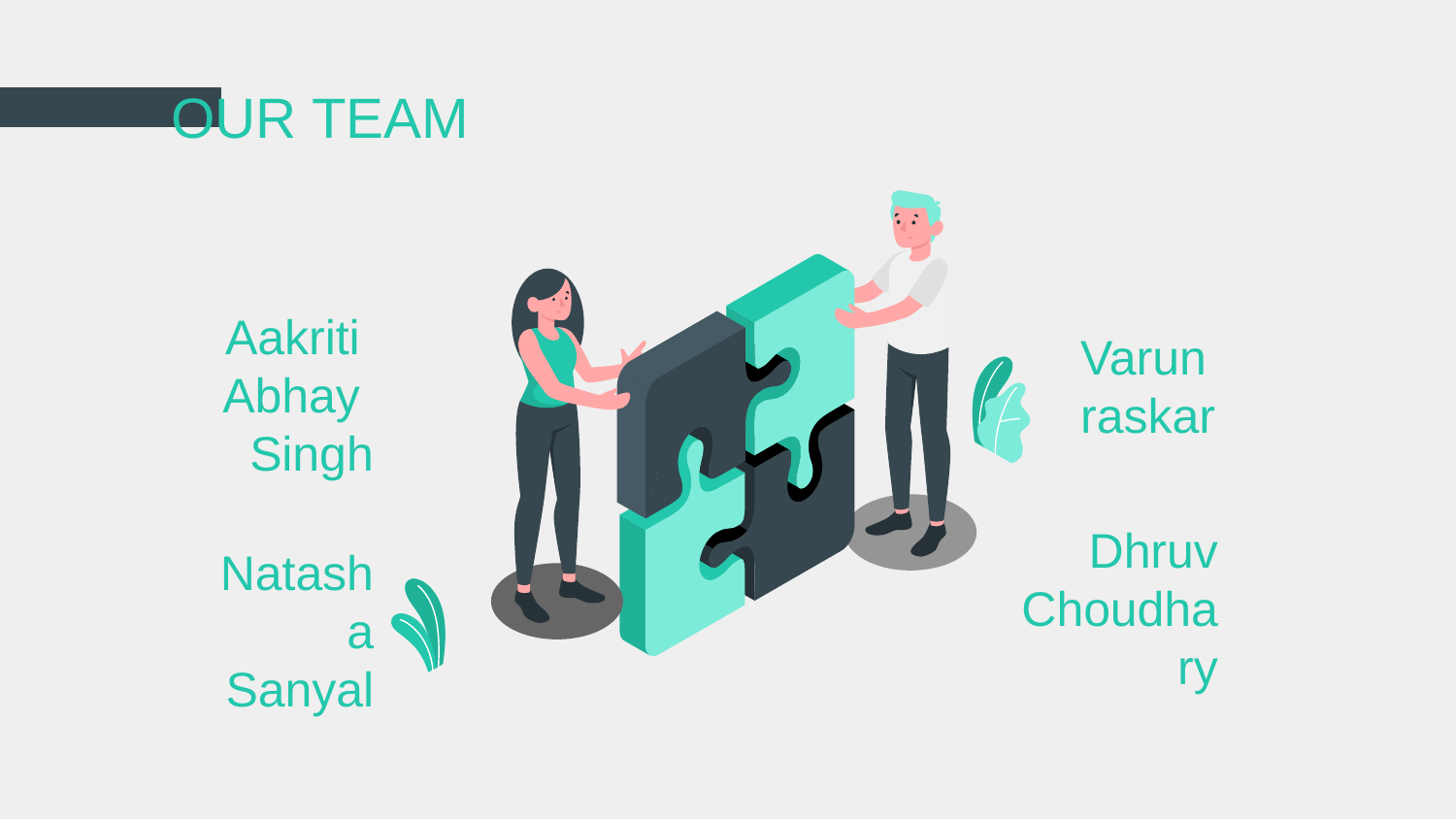

# OUR TEAM

Varun
raskar
Aakriti
Abhay
Singh
Dhruv Choudhary
Natasha
Sanyal